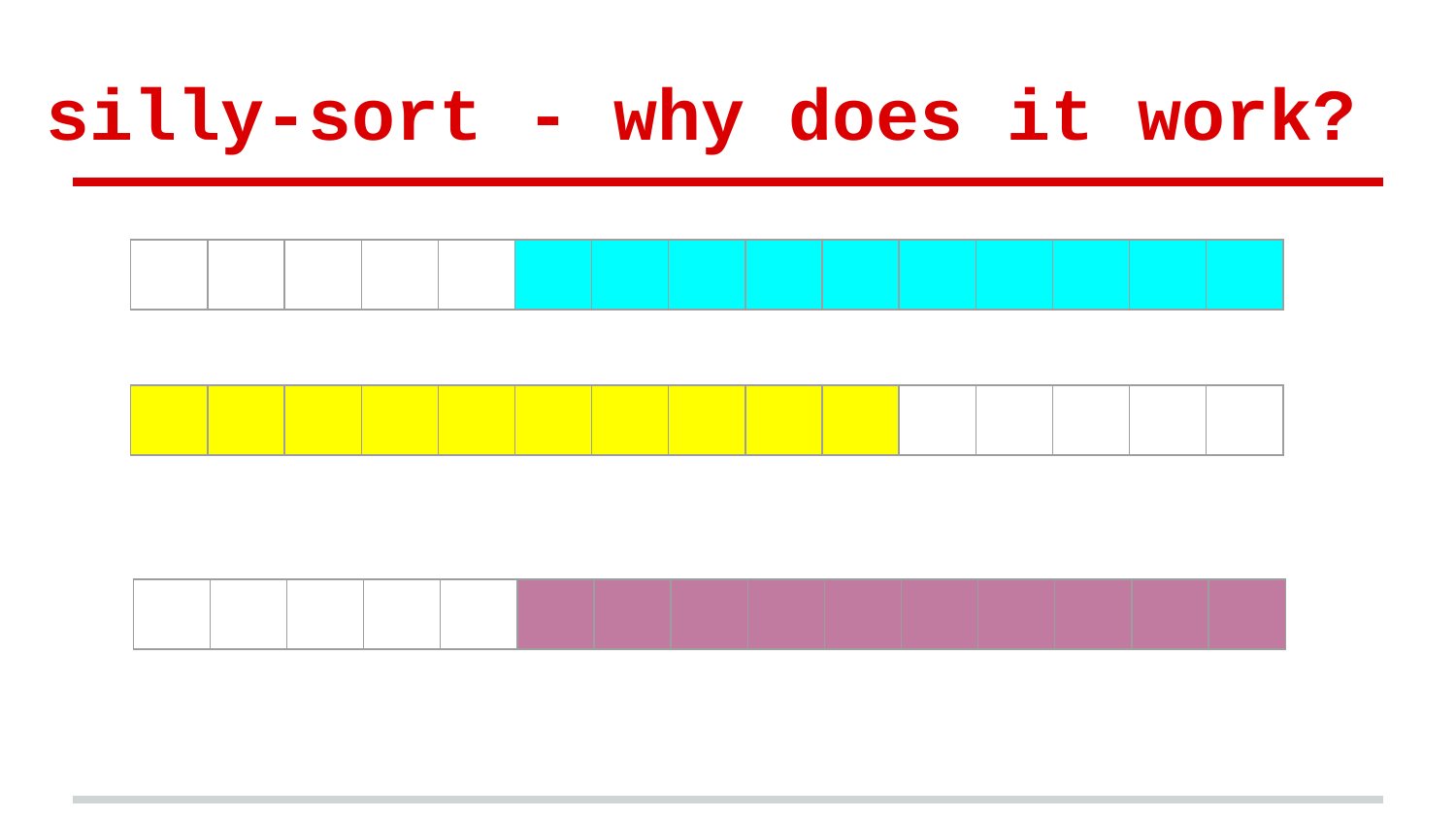

# silly-sort - why does it work?
|  |  |  |  |  |  |  |  |  |  |  |  |  |  |  |
| --- | --- | --- | --- | --- | --- | --- | --- | --- | --- | --- | --- | --- | --- | --- |
|  |  |  |  |  |  |  |  |  |  |  |  |  |  |  |
| --- | --- | --- | --- | --- | --- | --- | --- | --- | --- | --- | --- | --- | --- | --- |
|  |  |  |  |  |  |  |  |  |  |  |  |  |  |  |
| --- | --- | --- | --- | --- | --- | --- | --- | --- | --- | --- | --- | --- | --- | --- |